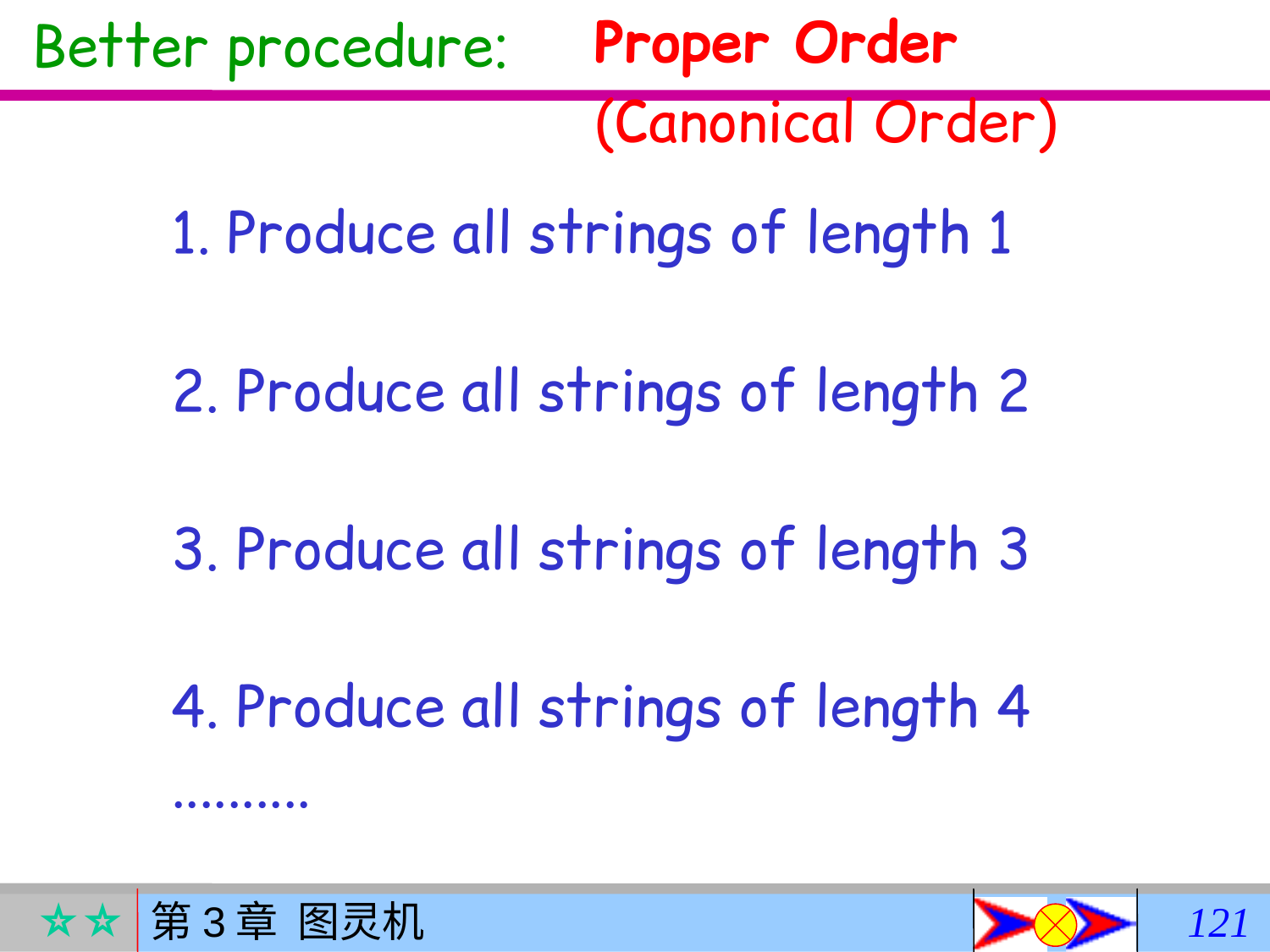

Proper Order
(Canonical Order)
Better procedure:
1. Produce all strings of length 1

2. Produce all strings of length 2

3. Produce all strings of length 3

4. Produce all strings of length 4
..........